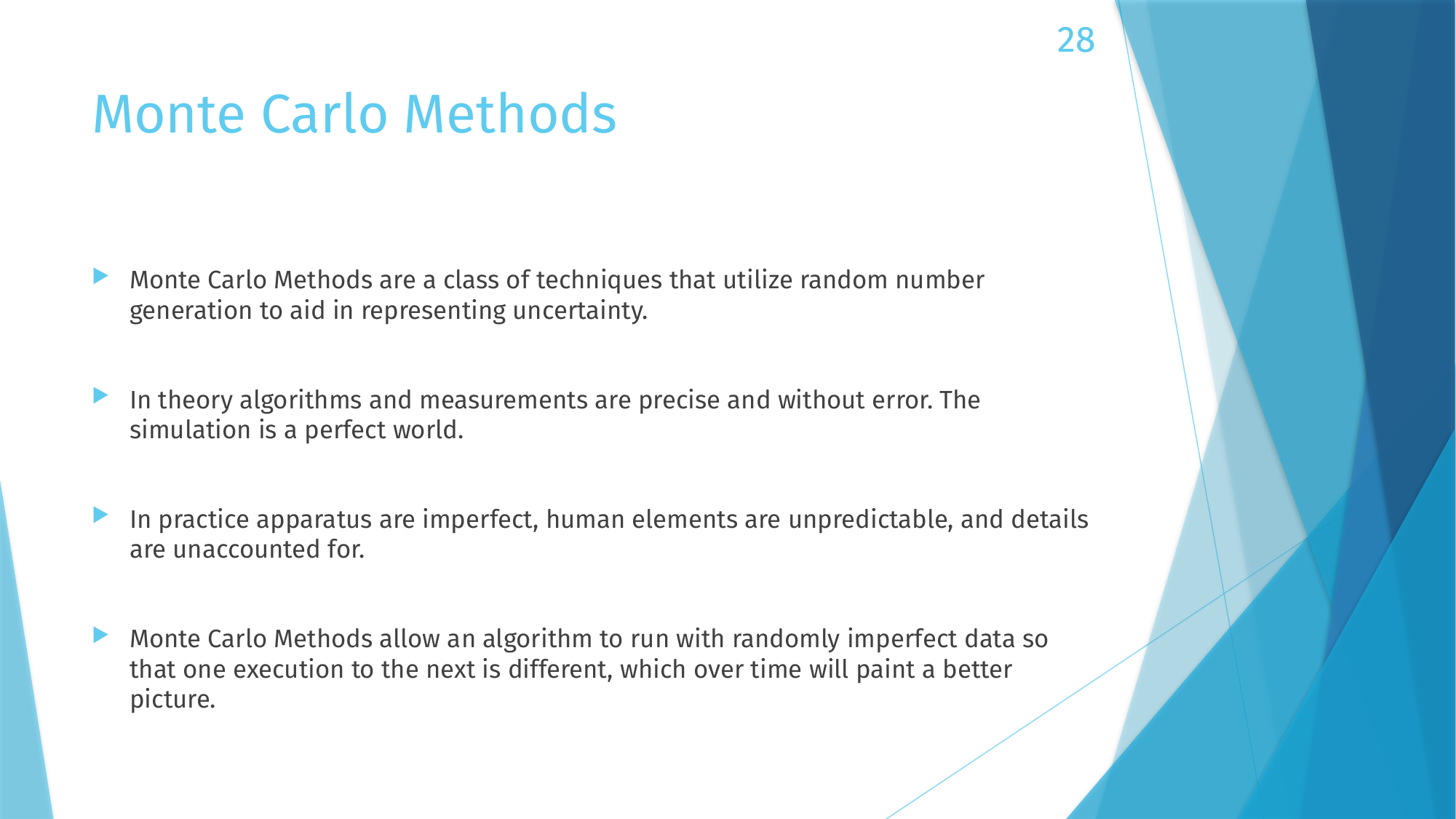

# Monte Carlo Methods
Monte Carlo Methods are a class of techniques that utilize random number generation to aid in representing uncertainty.

In theory algorithms and measurements are precise and without error. The simulation is a perfect world.

In practice apparatus are imperfect, human elements are unpredictable, and details are unaccounted for.

Monte Carlo Methods allow an algorithm to run with randomly imperfect data so that one execution to the next is different, which over time will paint a better picture.